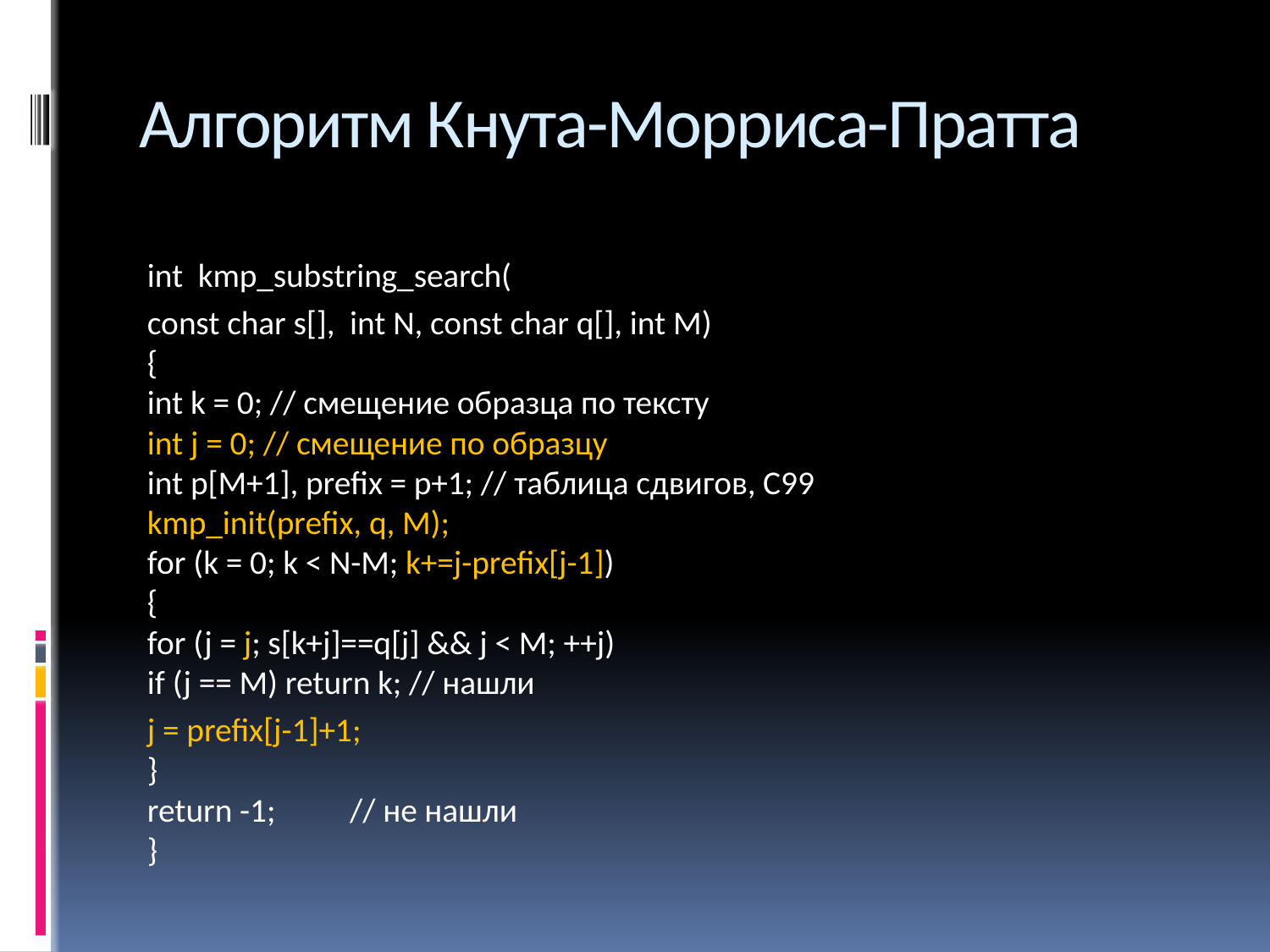

# Алгоритм Кнута-Морриса-Пратта
int  kmp_substring_search(
	const char s[],  int N, const char q[], int M)
{
	int k = 0; // смещение образца по тексту
	int j = 0; // смещение по образцу
	int p[M+1], prefix = p+1; // таблица сдвигов, С99
	kmp_init(prefix, q, M);
	for (k = 0; k < N-M; k+=j-prefix[j-1])
	{
		for (j = j; s[k+j]==q[j] && j < M; ++j)
			if (j == M) return k; // нашли
		j = prefix[j-1]+1;
	}
	return -1;          // не нашли
}